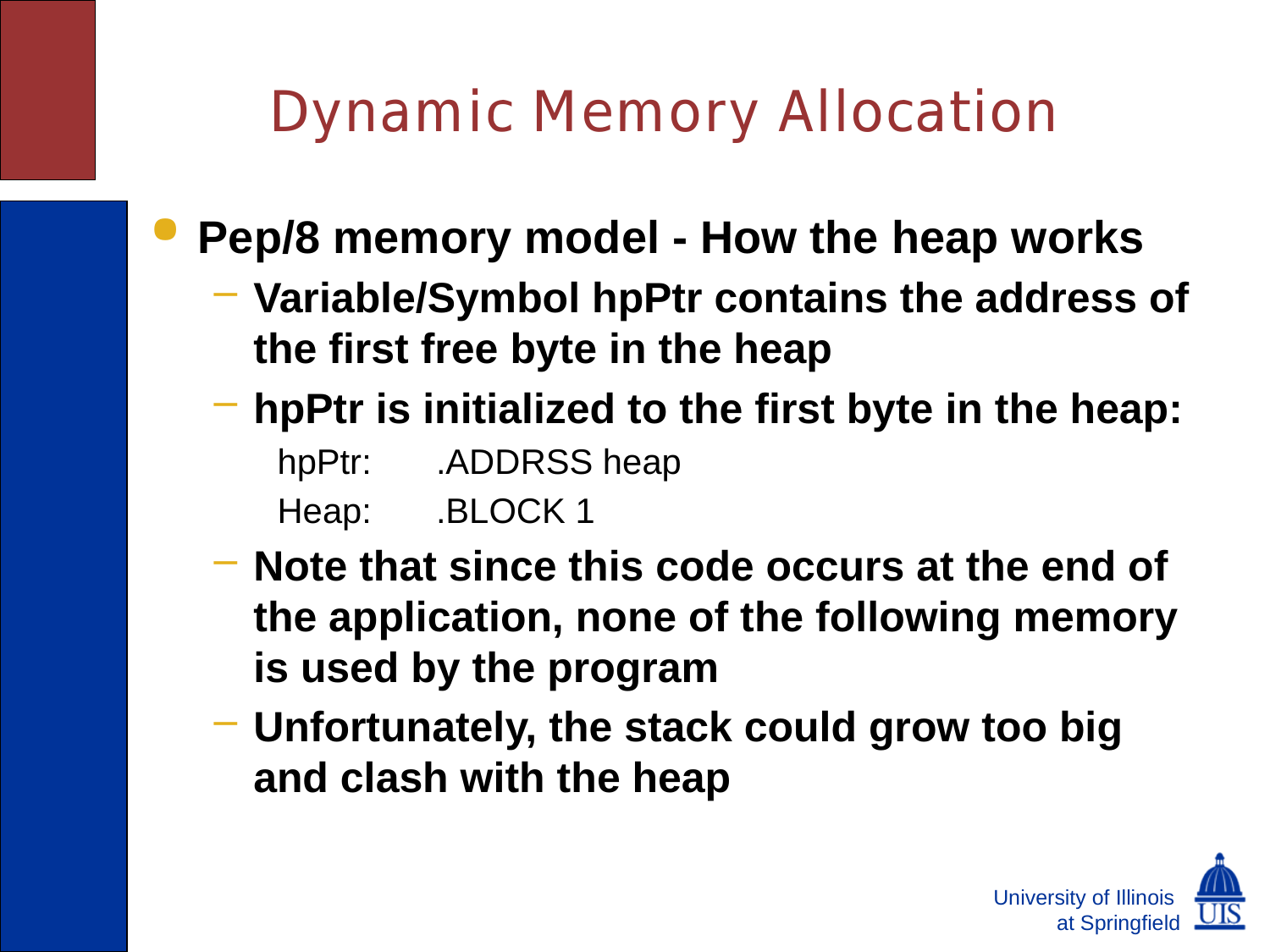

# Dynamic Memory Allocation
Pep/8 memory model - How the heap works
Variable/Symbol hpPtr contains the address of the first free byte in the heap
hpPtr is initialized to the first byte in the heap:
hpPtr:	.ADDRSS heap
Heap:	.BLOCK 1
Note that since this code occurs at the end of the application, none of the following memory is used by the program
Unfortunately, the stack could grow too big and clash with the heap